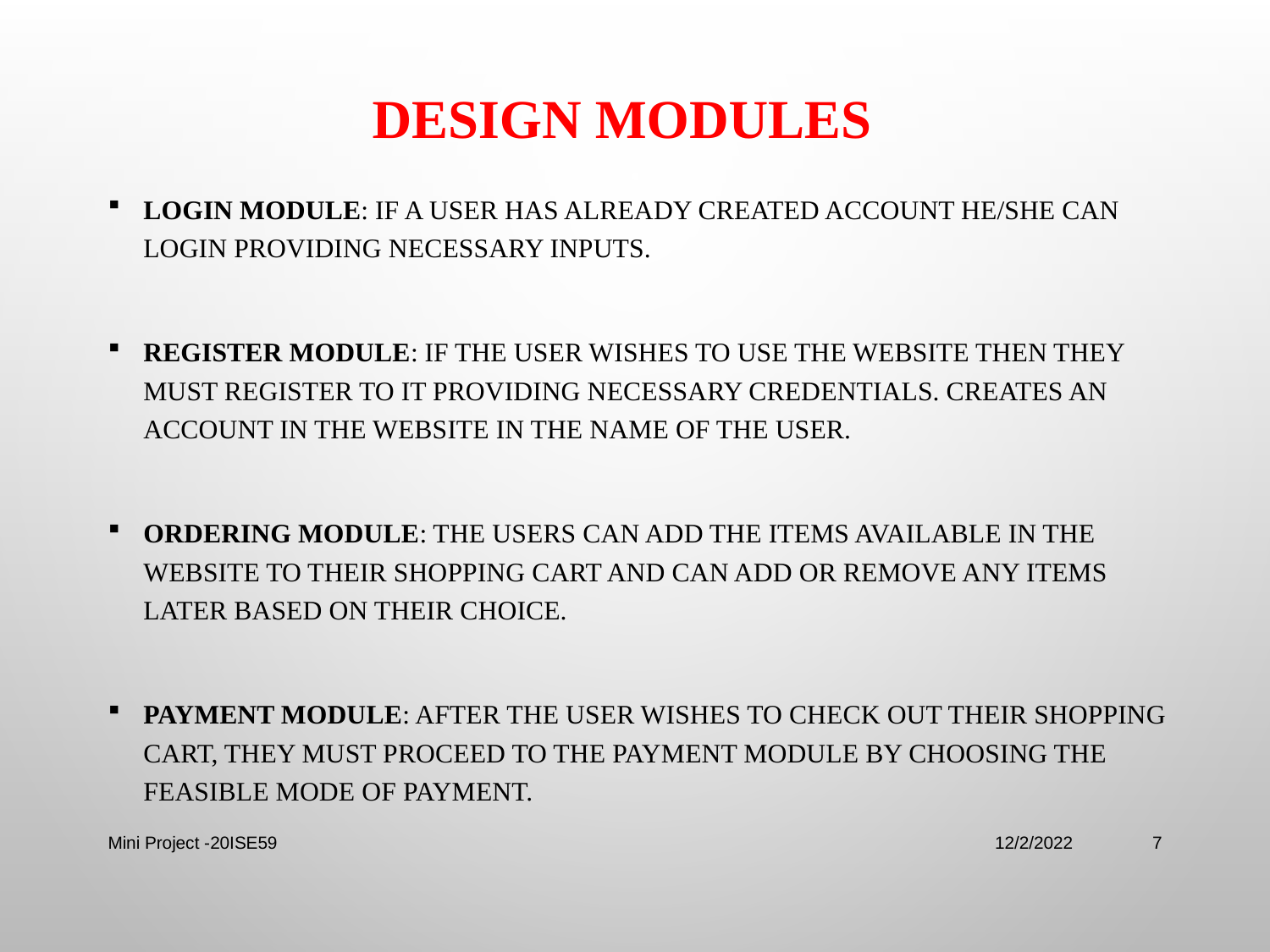

# Design Modules
LOGIN MODULE: If a user has already created account he/she can login providing necessary inputs.

REGISTER MODULE: If the user wishes to use the website then they must register to it providing necessary credentials. Creates an account in the website in the name of the user.

ORDERING MODULE: The users can add the items available in the website to their shopping cart and can add or remove any items later based on their choice.

PAYMENT MODULE: After the user wishes to check out their shopping cart, they must proceed to the payment module by choosing the feasible mode of payment.

Mini Project -20ISE59
12/2/2022
7